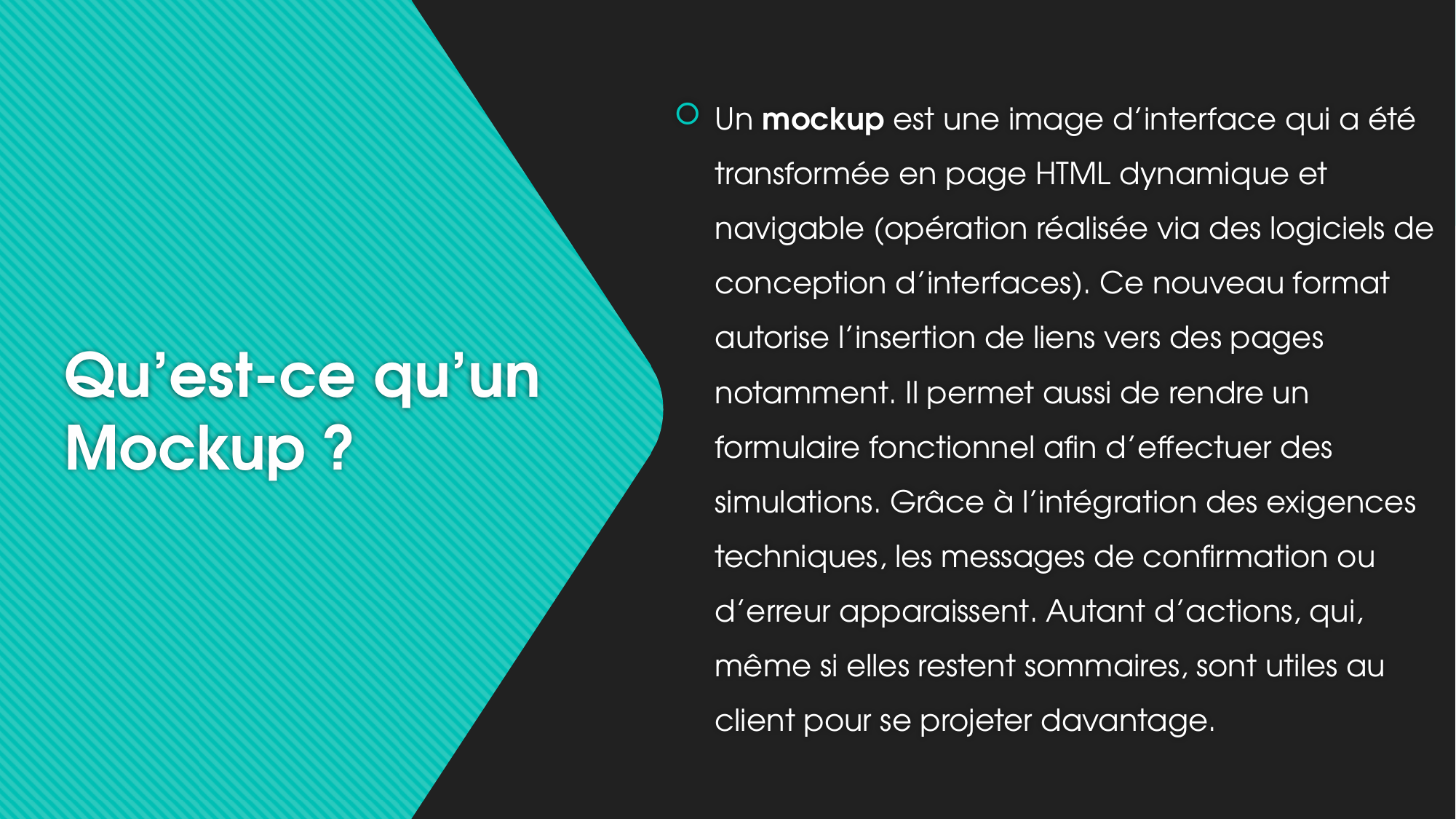

Un mockup est une image d’interface qui a été transformée en page HTML dynamique et navigable (opération réalisée via des logiciels de conception d’interfaces). Ce nouveau format autorise l’insertion de liens vers des pages notamment. Il permet aussi de rendre un formulaire fonctionnel afin d’effectuer des simulations. Grâce à l’intégration des exigences techniques, les messages de confirmation ou d’erreur apparaissent. Autant d’actions, qui, même si elles restent sommaires, sont utiles au client pour se projeter davantage.

# Qu’est-ce qu’un Mockup ?